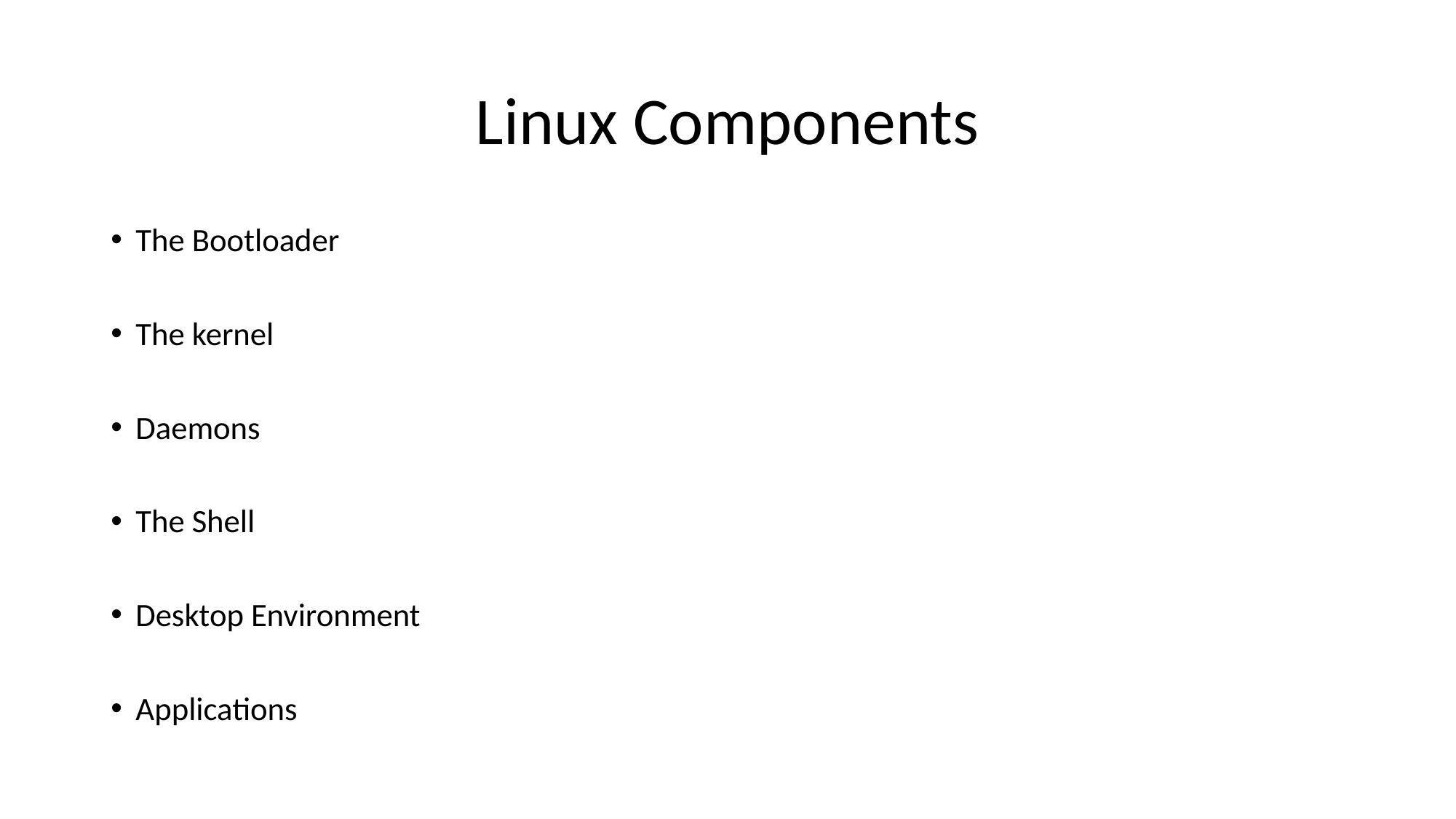

# Linux Components
The Bootloader

The kernel

Daemons

The Shell

Desktop Environment

Applications